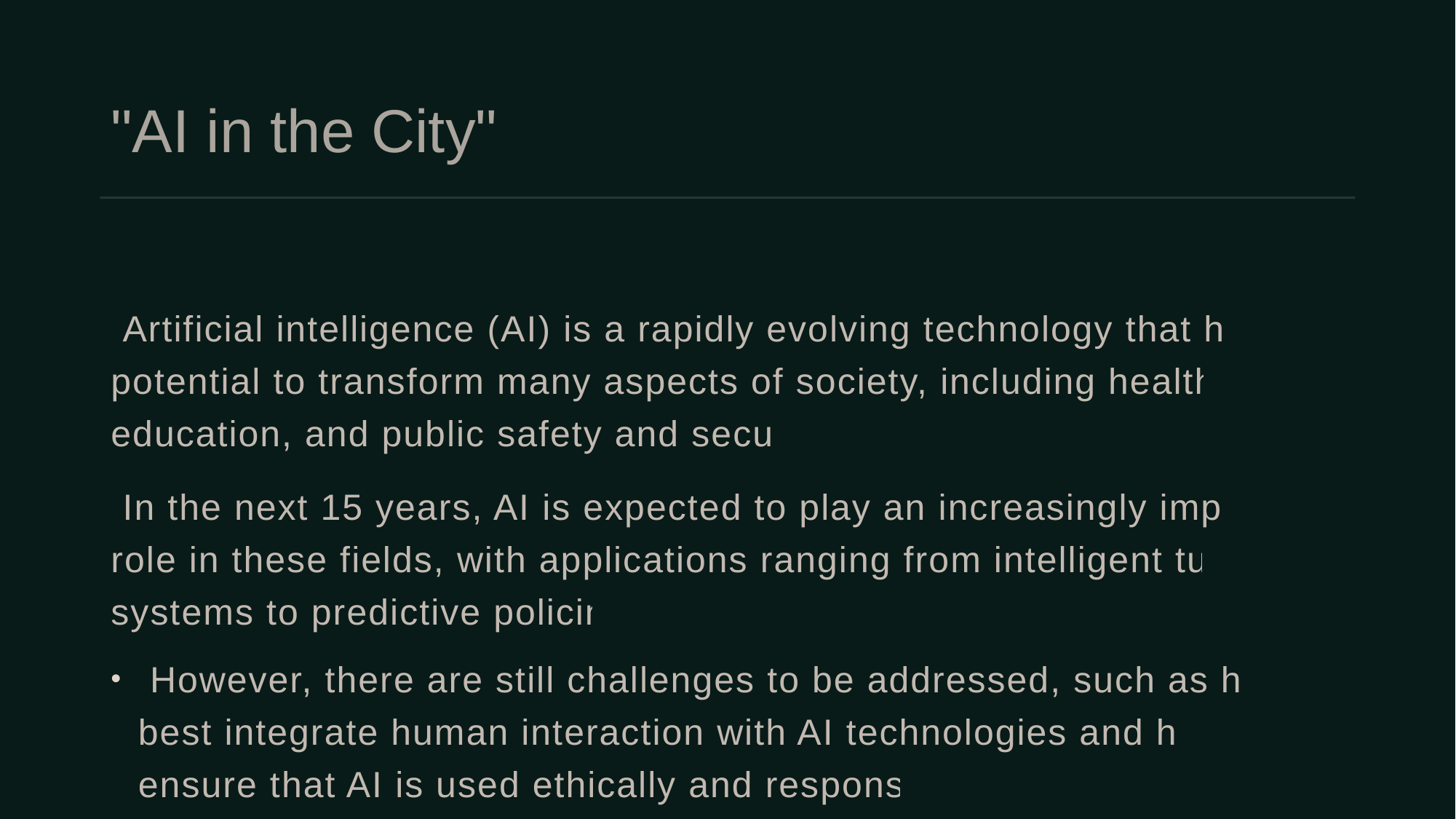

# "AI in the City"
 Artificial intelligence (AI) is a rapidly evolving technology that has the potential to transform many aspects of society, including healthcare, education, and public safety and security.
 In the next 15 years, AI is expected to play an increasingly important role in these fields, with applications ranging from intelligent tutoring systems to predictive policing.
 However, there are still challenges to be addressed, such as how to best integrate human interaction with AI technologies and how to ensure that AI is used ethically and responsibly.